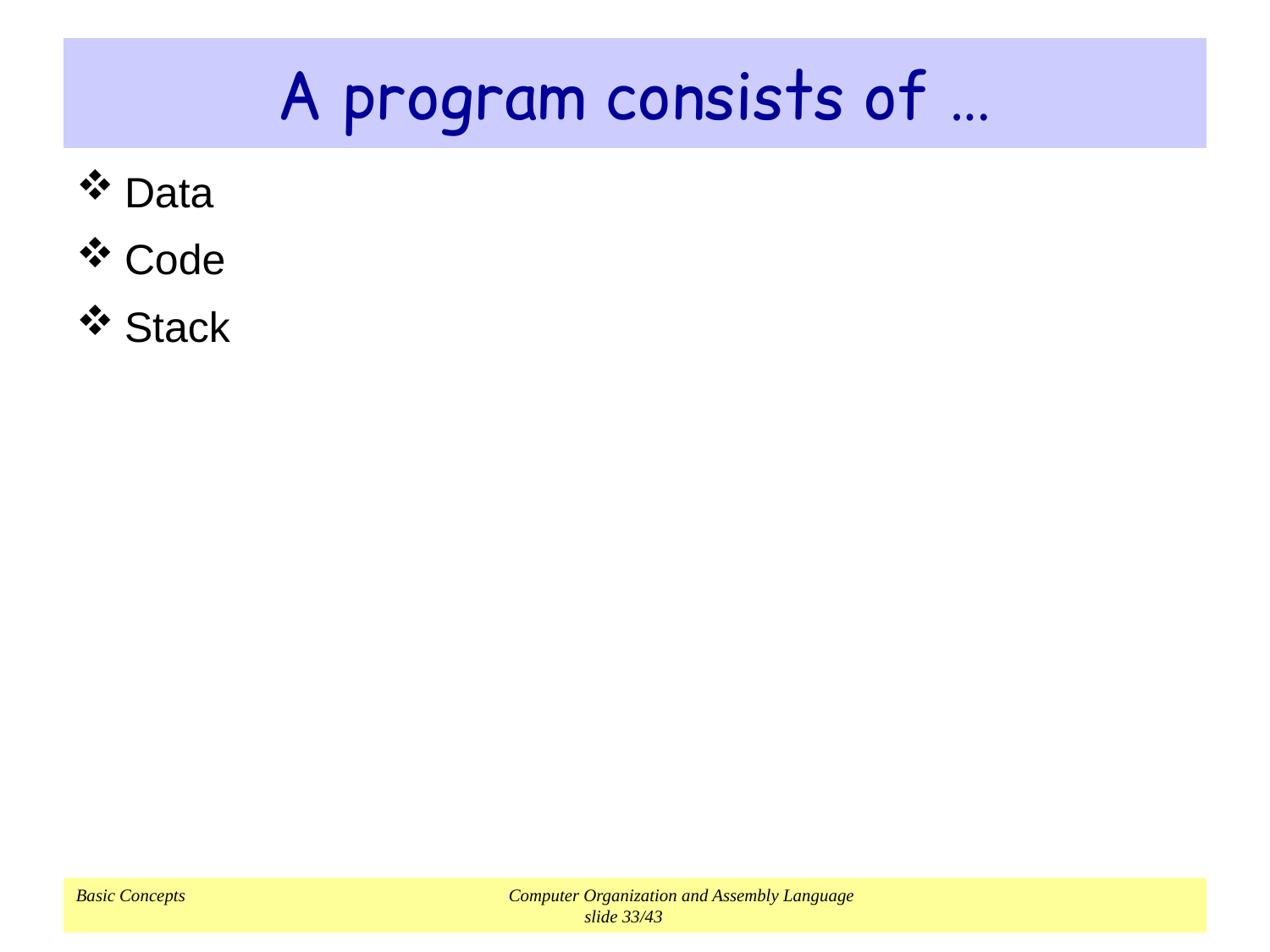

# A program consists of …
Data
Code
Stack